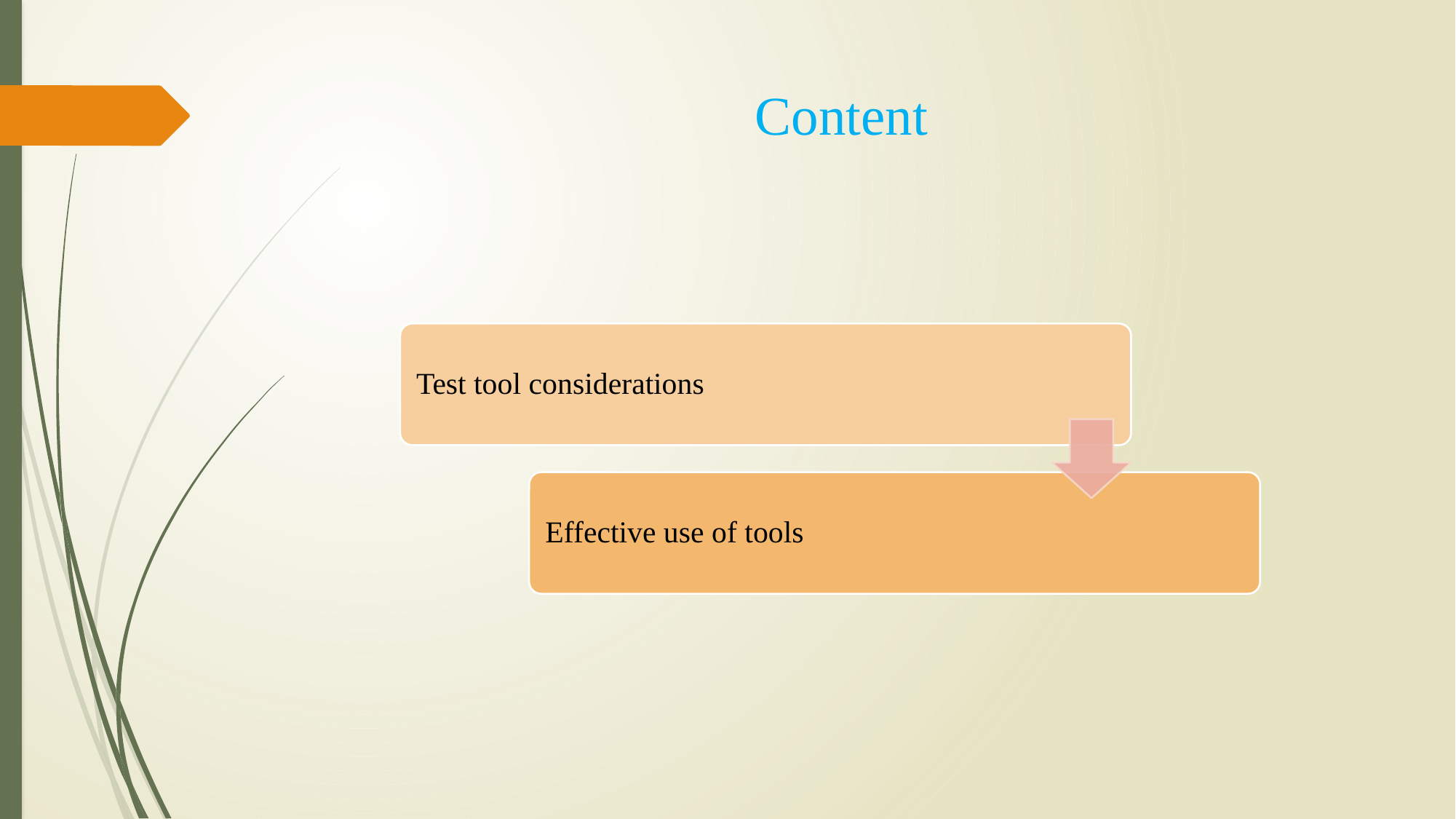

# Content
Test tool considerations
Effective use of tools